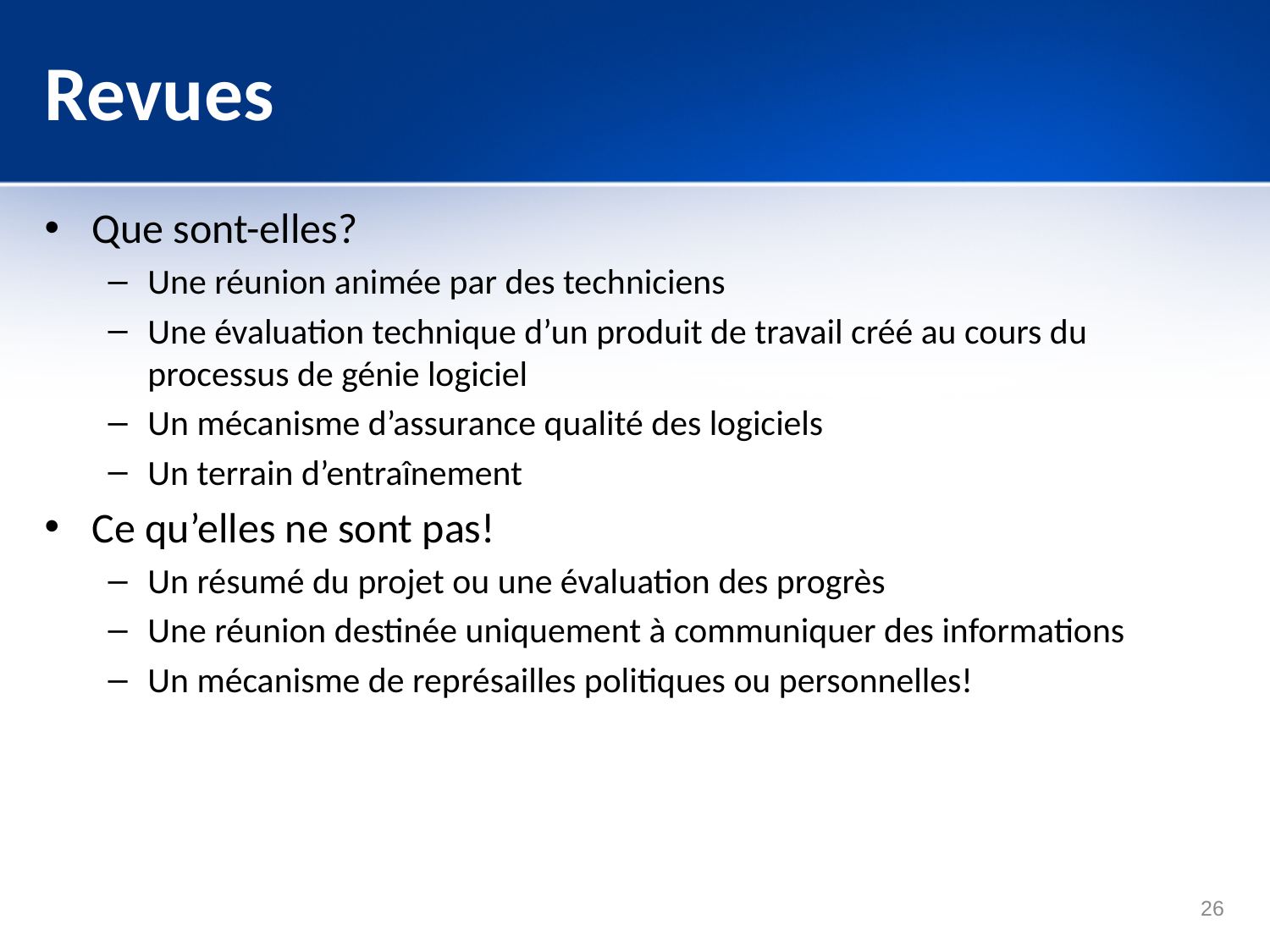

# Revues

Que sont-elles?
Une réunion animée par des techniciens
Une évaluation technique d’un produit de travail créé au cours du processus de génie logiciel
Un mécanisme d’assurance qualité des logiciels
Un terrain d’entraînement
Ce qu’elles ne sont pas!
Un résumé du projet ou une évaluation des progrès
Une réunion destinée uniquement à communiquer des informations
Un mécanisme de représailles politiques ou personnelles!
26